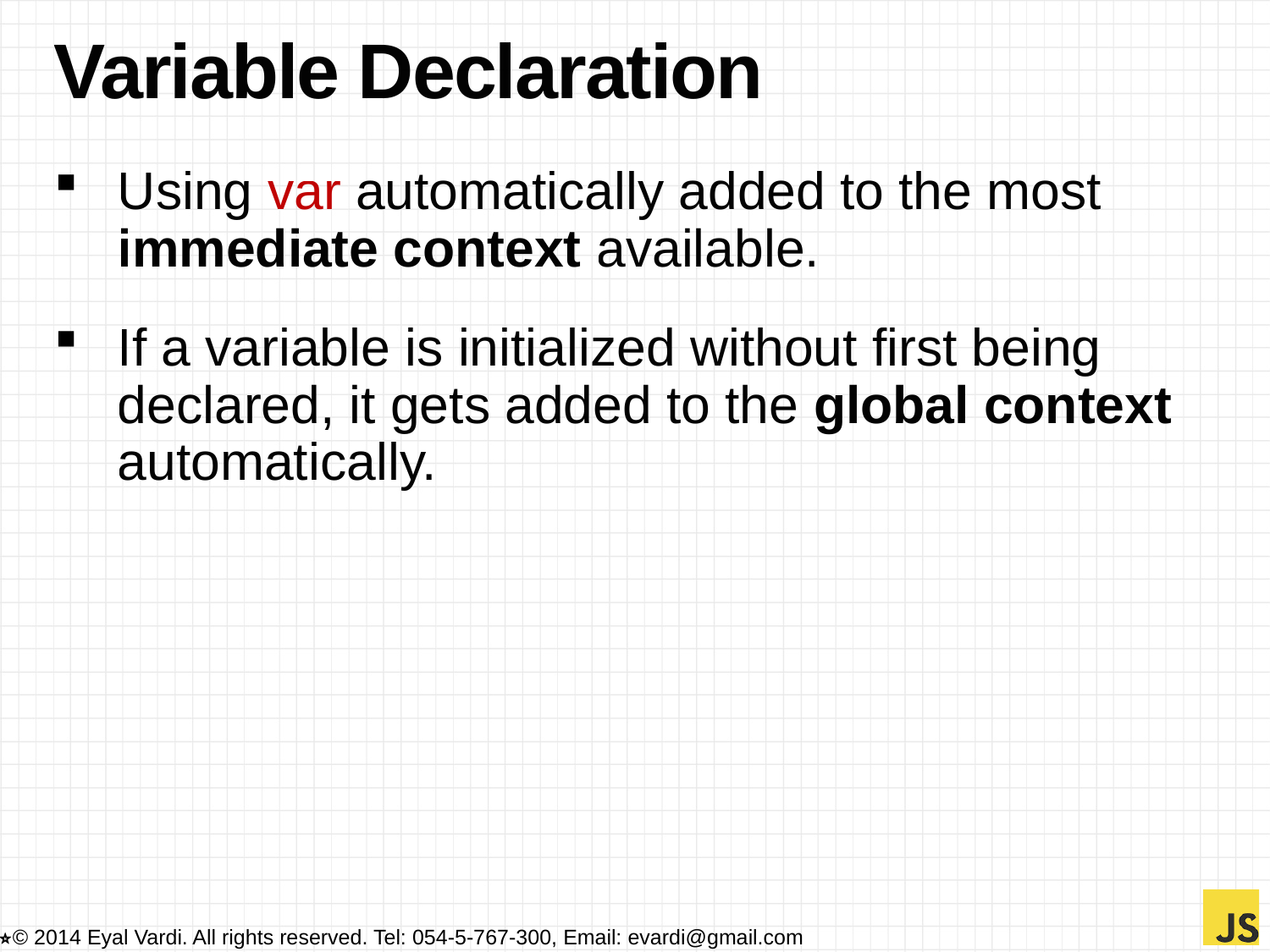

# Variable Declaration
Using var automatically added to the most immediate context available.

If a variable is initialized without first being declared, it gets added to the global context automatically.